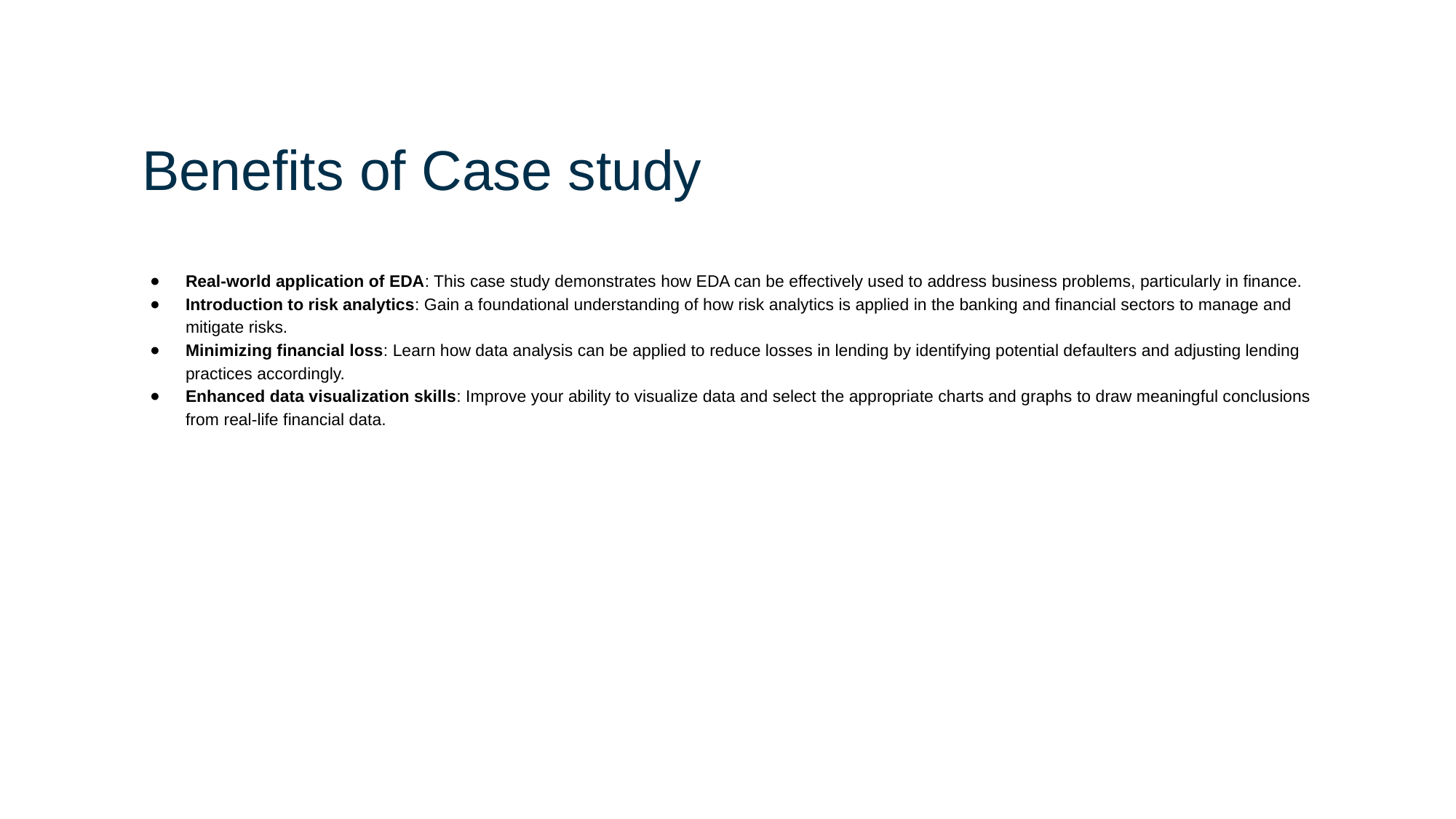

# Benefits of Case study

Real-world application of EDA: This case study demonstrates how EDA can be effectively used to address business problems, particularly in finance.
Introduction to risk analytics: Gain a foundational understanding of how risk analytics is applied in the banking and financial sectors to manage and mitigate risks.
Minimizing financial loss: Learn how data analysis can be applied to reduce losses in lending by identifying potential defaulters and adjusting lending practices accordingly.
Enhanced data visualization skills: Improve your ability to visualize data and select the appropriate charts and graphs to draw meaningful conclusions from real-life financial data.